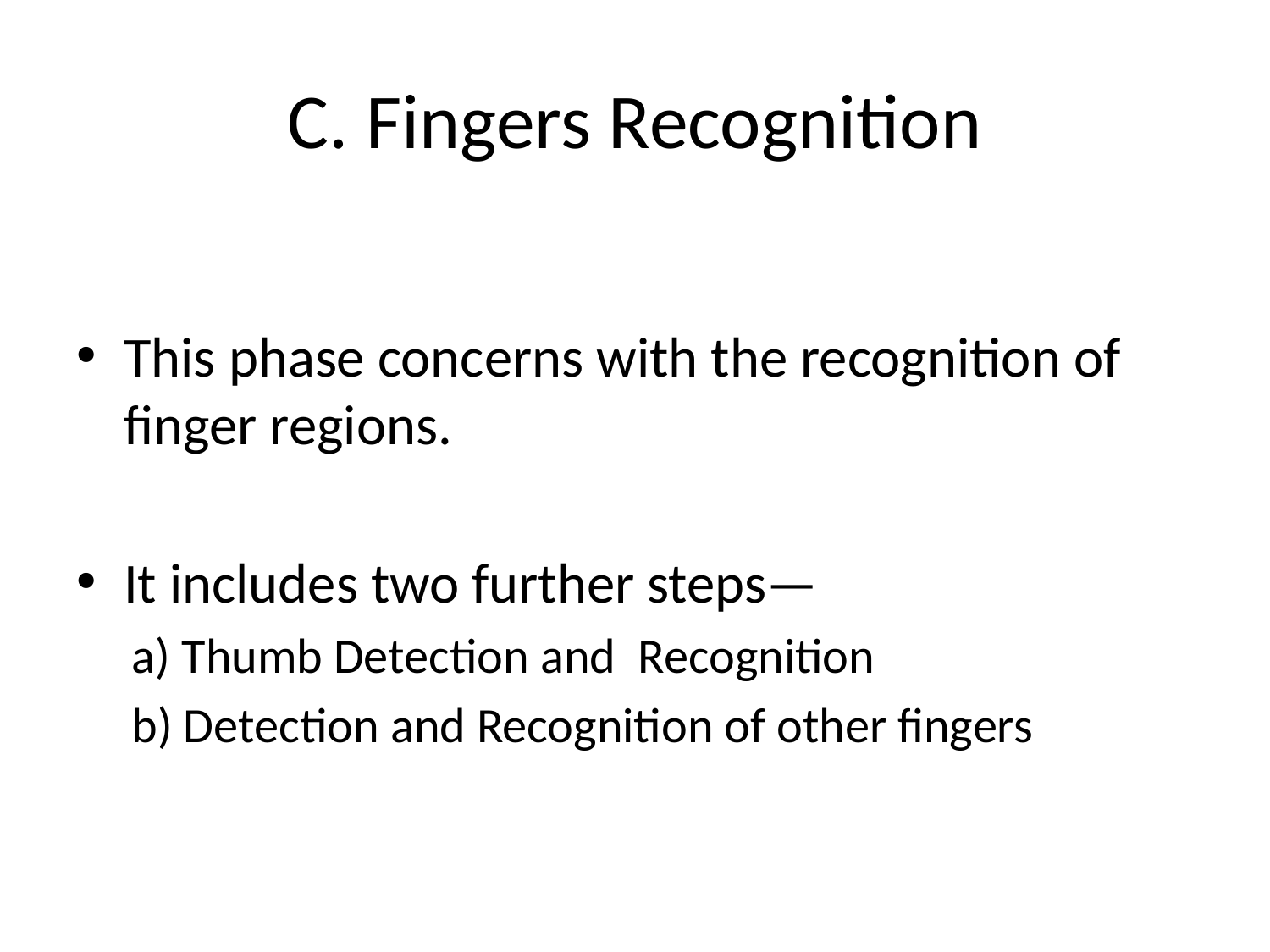

# C. Fingers Recognition
This phase concerns with the recognition of finger regions.

It includes two further steps—
a) Thumb Detection and  Recognition
b) Detection and Recognition of other fingers